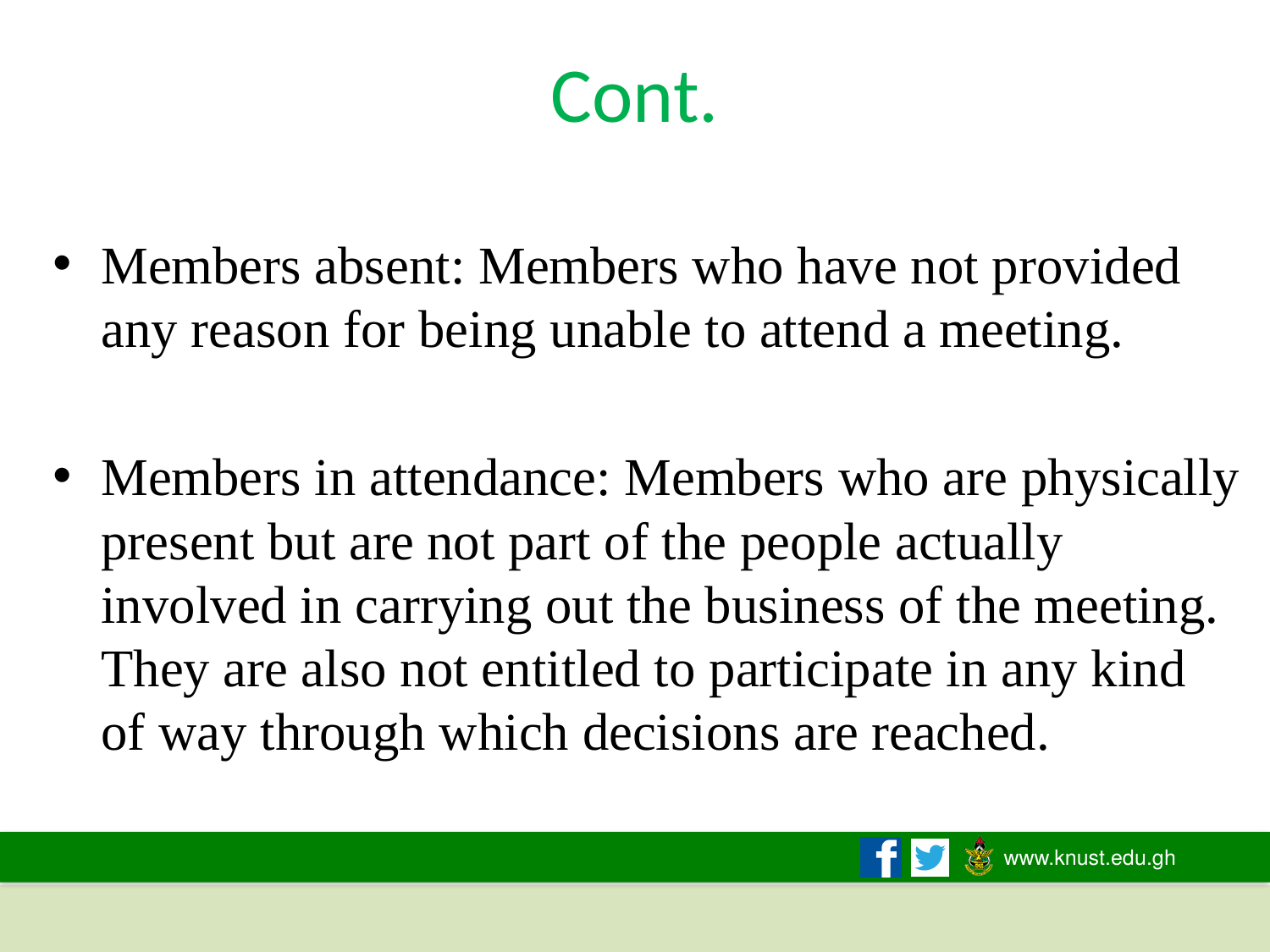

# Cont.

Members absent: Members who have not provided any reason for being unable to attend a meeting.

Members in attendance: Members who are physically present but are not part of the people actually involved in carrying out the business of the meeting. They are also not entitled to participate in any kind of way through which decisions are reached.